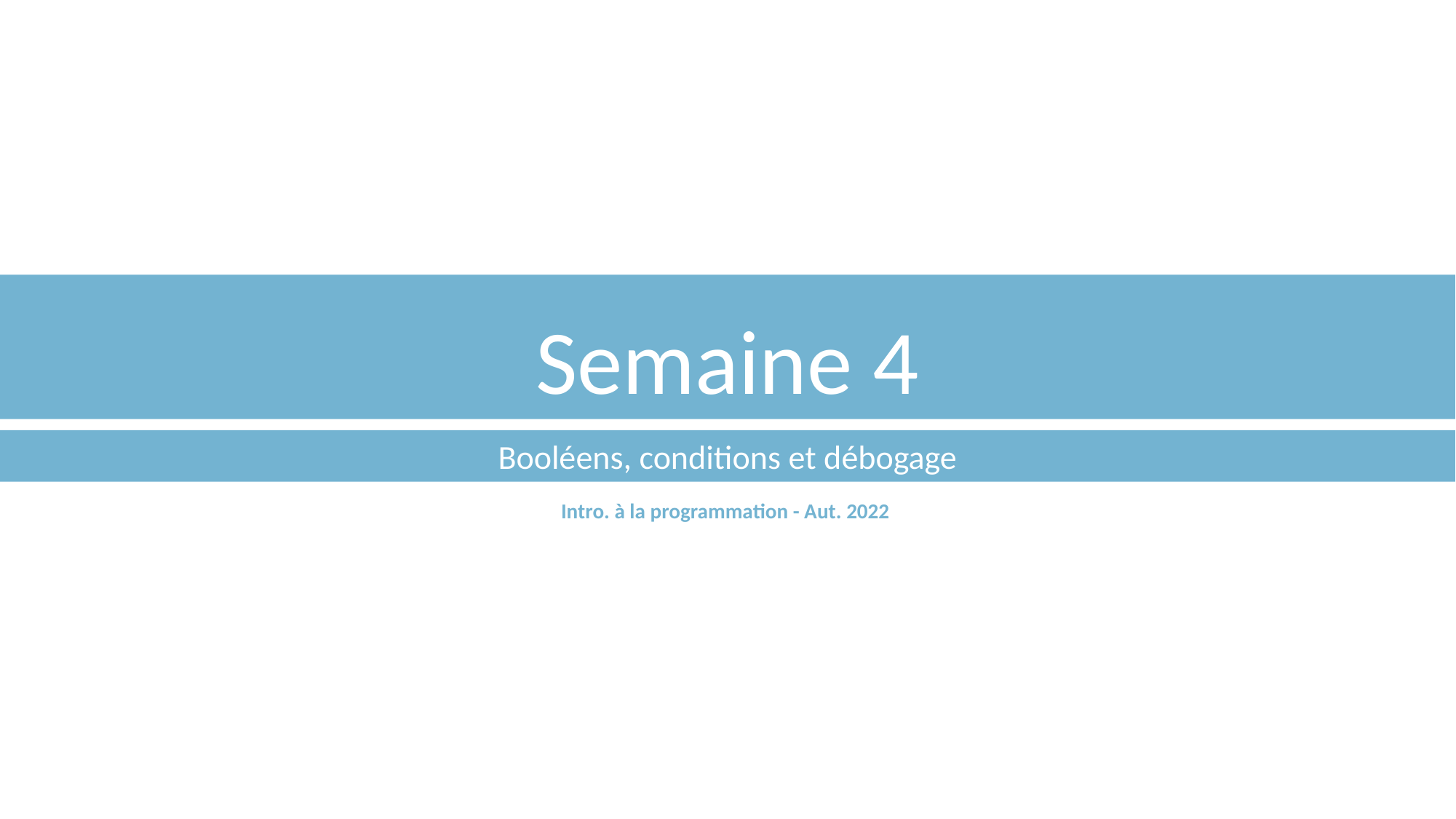

# Semaine 4
Booléens, conditions et débogage